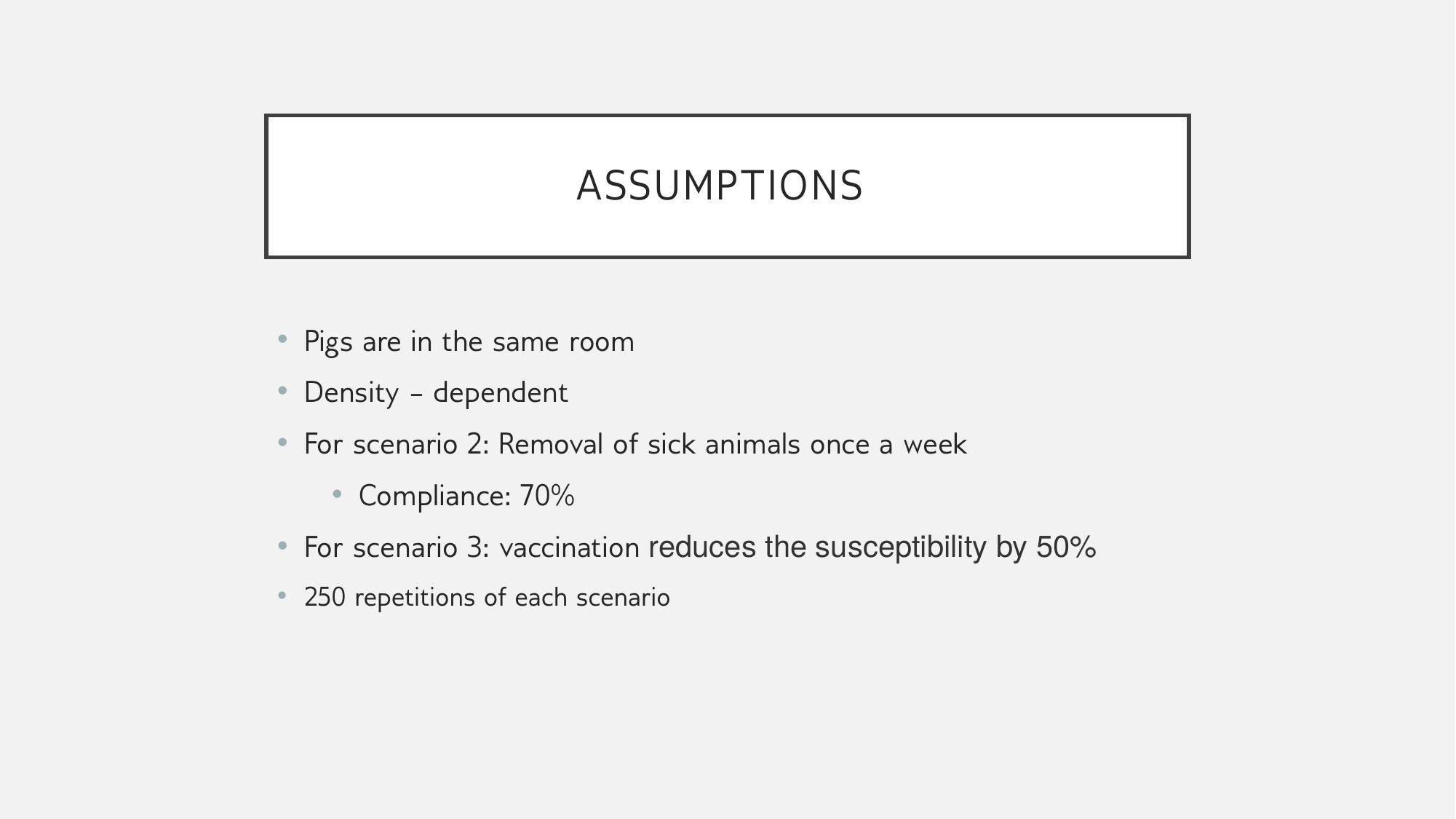

# Assumptions
Pigs are in the same room
Density – dependent
For scenario 2: Removal of sick animals once a week
Compliance: 70%
For scenario 3: vaccination reduces the susceptibility by 50%
250 repetitions of each scenario